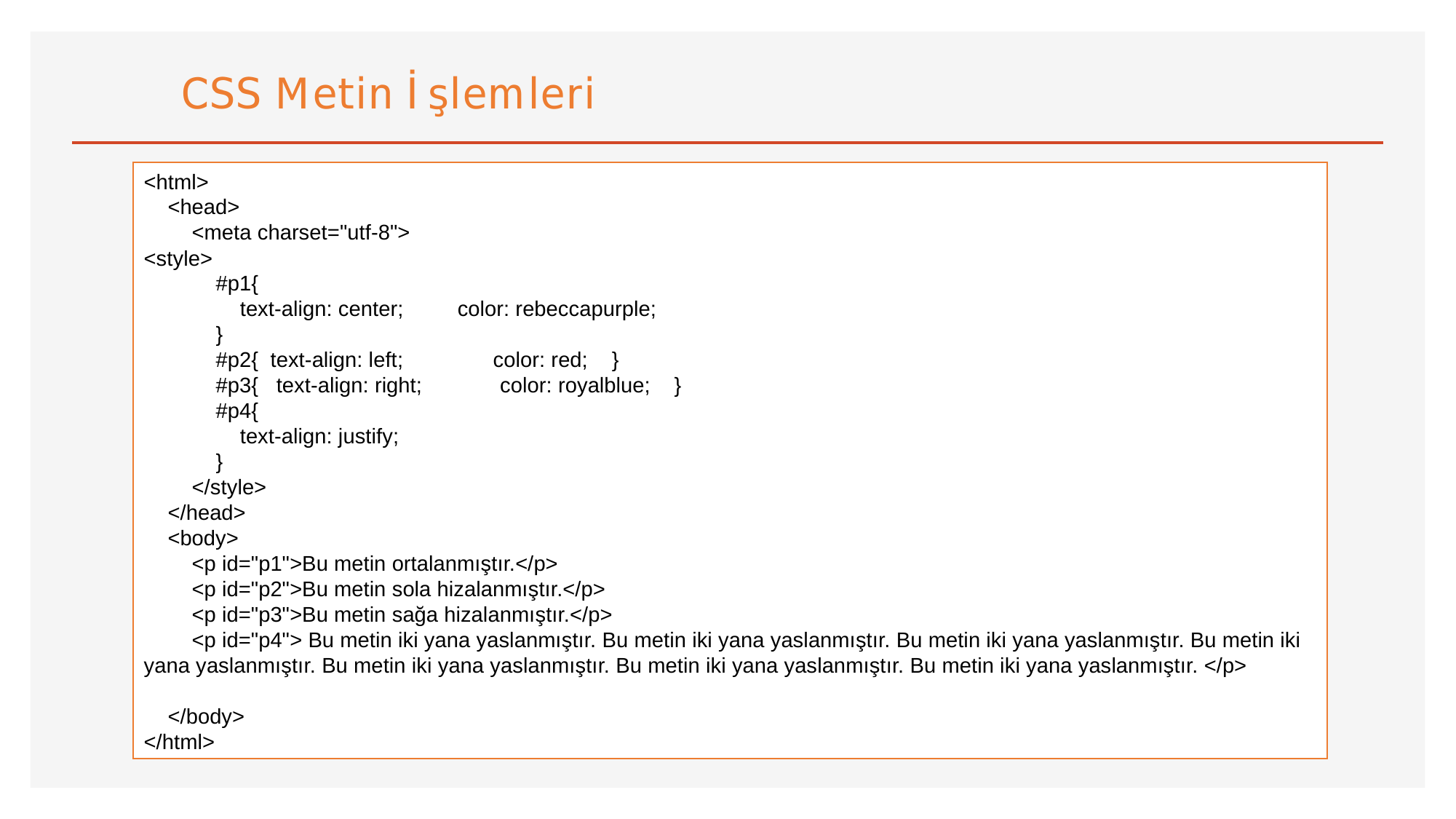

CSS Metin İşlemleri
<html>
    <head>
        <meta charset="utf-8">
<style>
            #p1{
                text-align: center;         color: rebeccapurple;
            }
            #p2{  text-align: left;               color: red;    }
            #p3{   text-align: right;             color: royalblue;    }
            #p4{
                text-align: justify;
            }
        </style>
    </head>
    <body>
        <p id="p1">Bu metin ortalanmıştır.</p>
        <p id="p2">Bu metin sola hizalanmıştır.</p>
        <p id="p3">Bu metin sağa hizalanmıştır.</p>
        <p id="p4"> Bu metin iki yana yaslanmıştır. Bu metin iki yana yaslanmıştır. Bu metin iki yana yaslanmıştır. Bu metin iki yana yaslanmıştır. Bu metin iki yana yaslanmıştır. Bu metin iki yana yaslanmıştır. Bu metin iki yana yaslanmıştır. </p>

    </body>
</html>